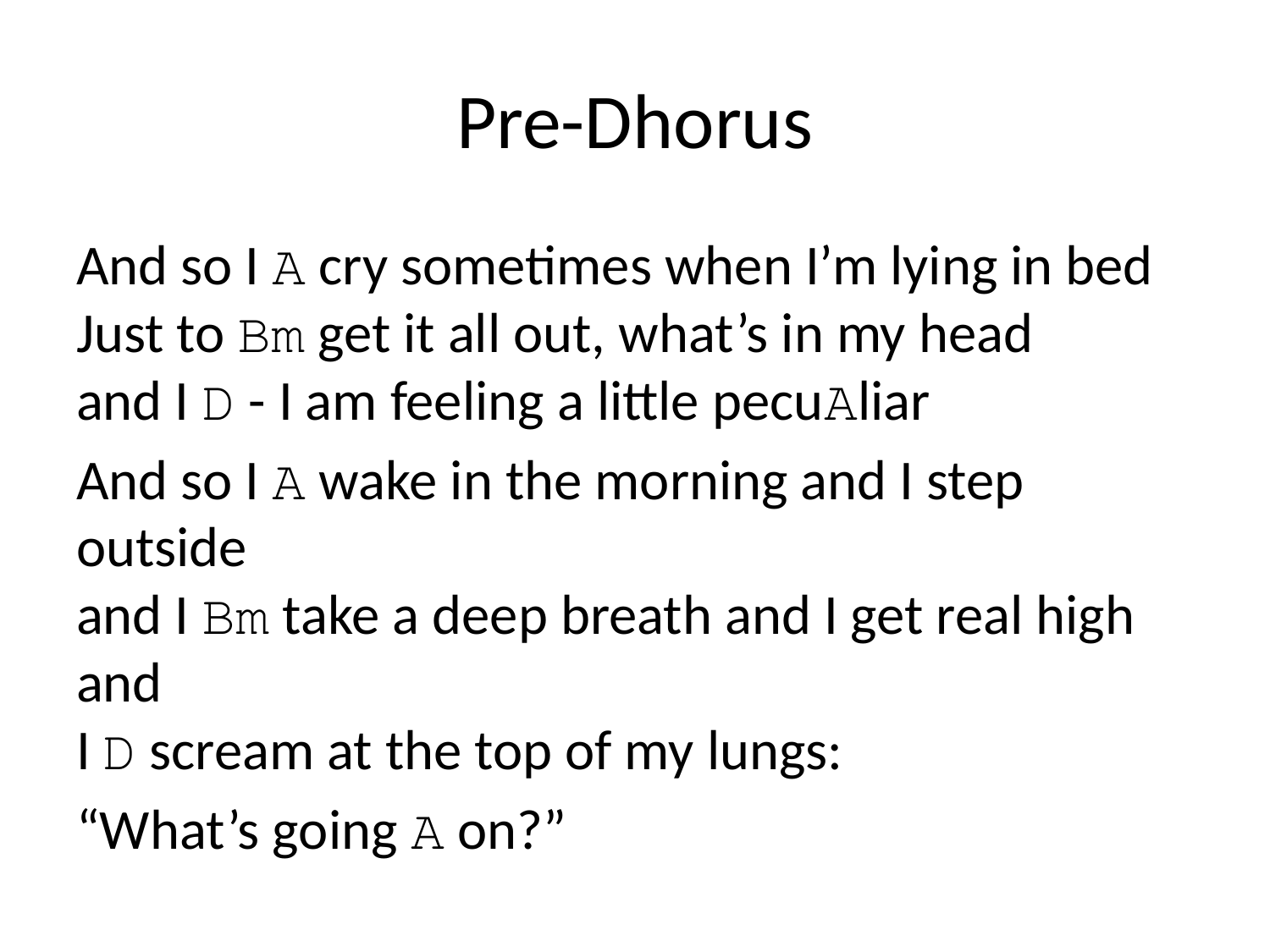

# Pre-Dhorus
And so I A cry sometimes when I’m lying in bed
Just to Bm get it all out, what’s in my head
and I D - I am feeling a little pecuAliar
And so I A wake in the morning and I step outside
and I Bm take a deep breath and I get real high and
I D scream at the top of my lungs:
“What’s going A on?”